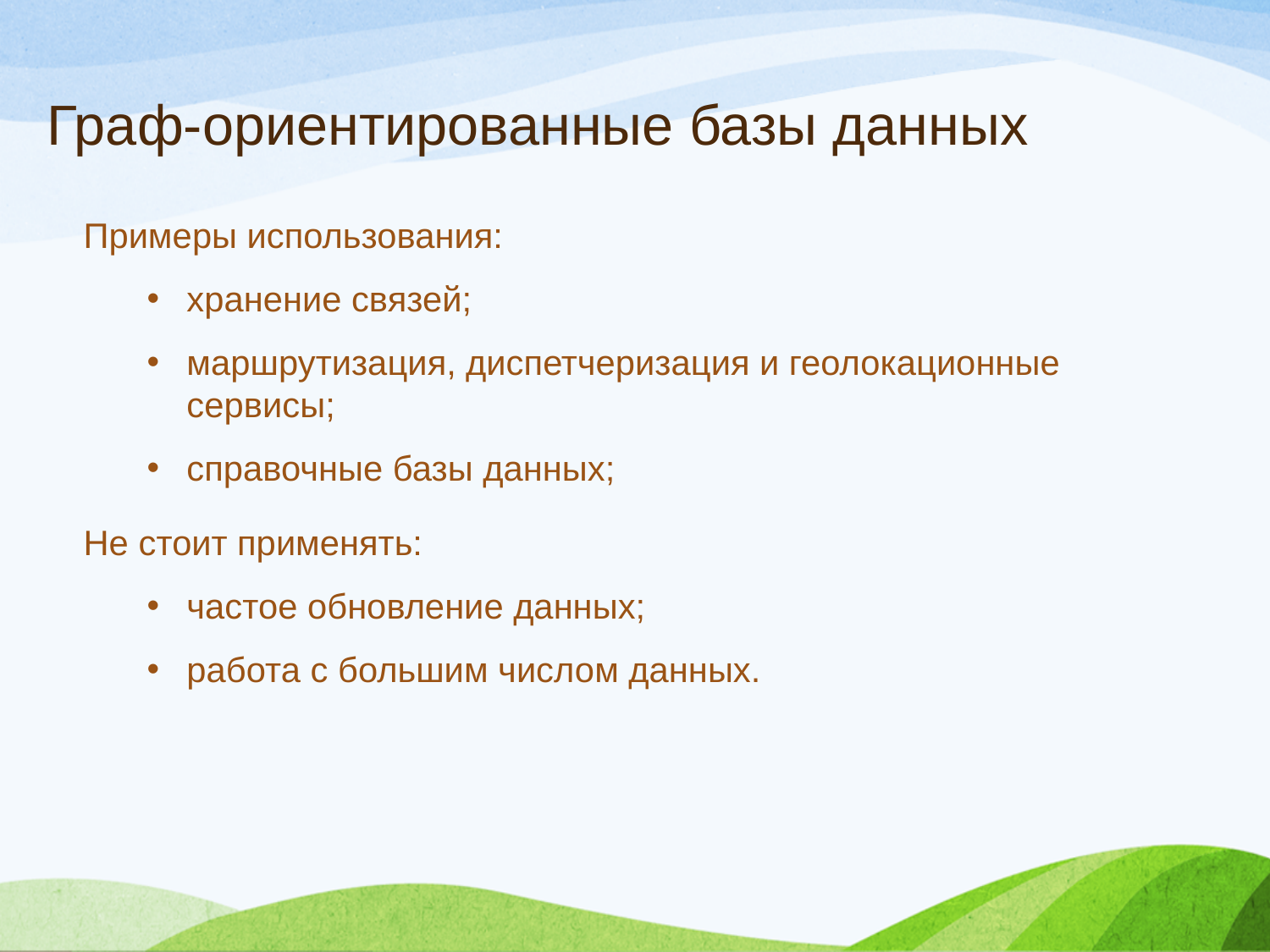

Граф-ориентированные базы данных
Примеры использования:
хранение связей;
маршрутизация, диспетчеризация и геолокационные сервисы;
справочные базы данных;
Не стоит применять:
частое обновление данных;
работа с большим числом данных.